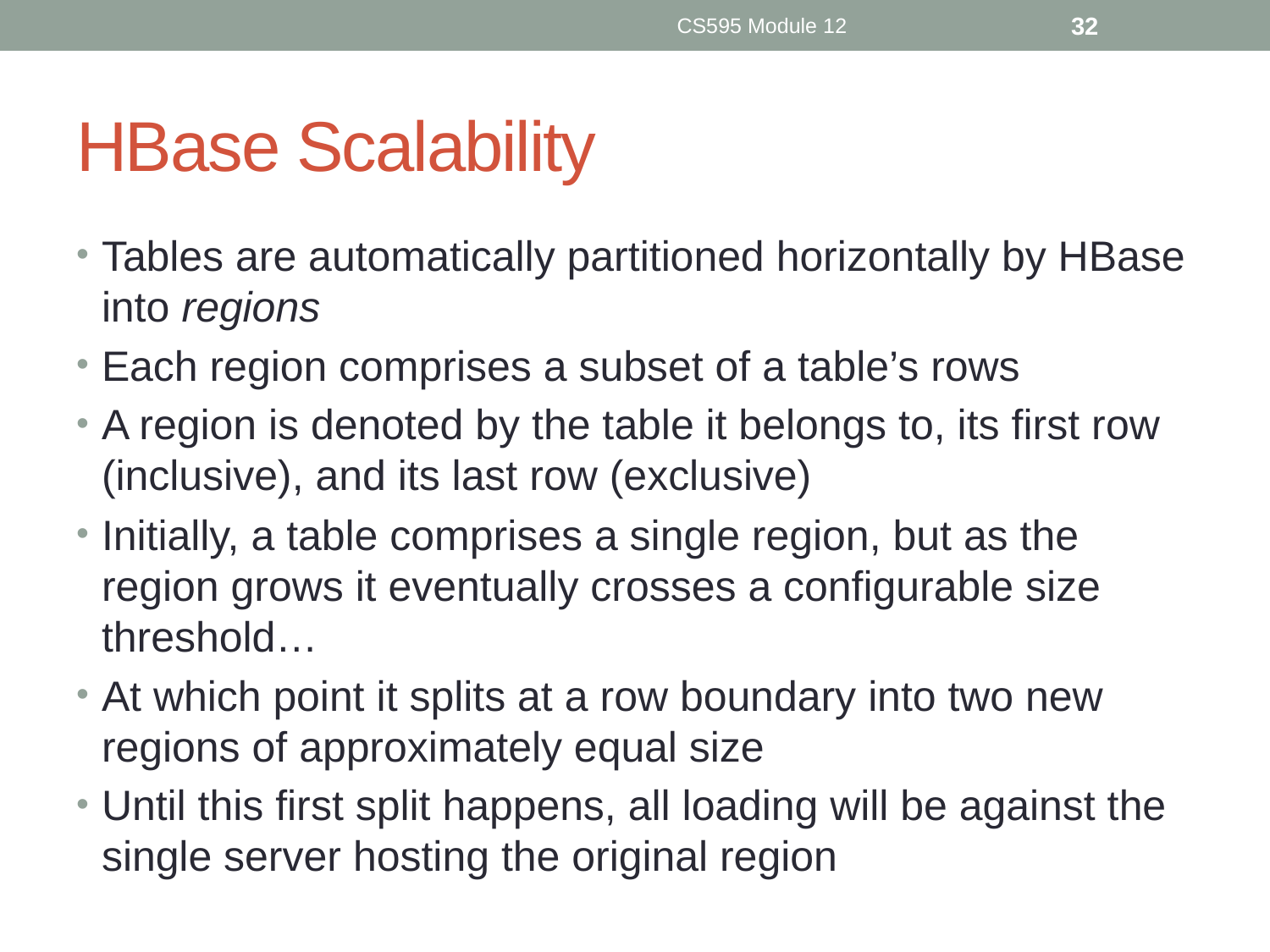

CS595 Module 12
32
# HBase Scalability
Tables are automatically partitioned horizontally by HBase into regions
Each region comprises a subset of a table’s rows
A region is denoted by the table it belongs to, its first row (inclusive), and its last row (exclusive)
Initially, a table comprises a single region, but as the region grows it eventually crosses a configurable size threshold…
At which point it splits at a row boundary into two new regions of approximately equal size
Until this first split happens, all loading will be against the single server hosting the original region